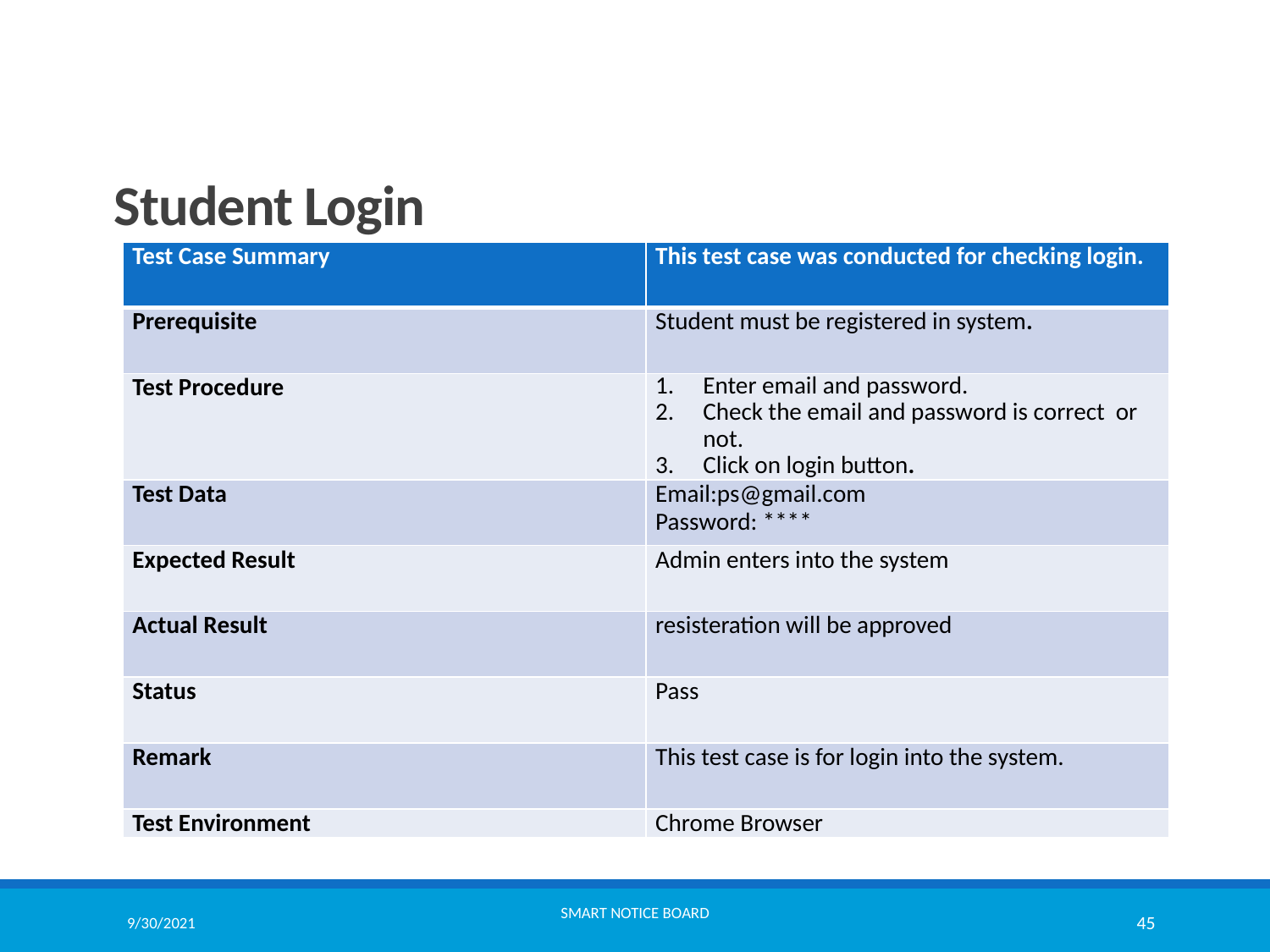

# Student Login
| Test Case Summary | This test case was conducted for checking login. |
| --- | --- |
| Prerequisite | Student must be registered in system. |
| Test Procedure | Enter email and password. Check the email and password is correct or not. Click on login button. |
| Test Data | Email:ps@gmail.com Password: \*\*\*\* |
| Expected Result | Admin enters into the system |
| Actual Result | resisteration will be approved |
| Status | Pass |
| Remark | This test case is for login into the system. |
| Test Environment | Chrome Browser |

9/30/2021
Smart Notice Board

45